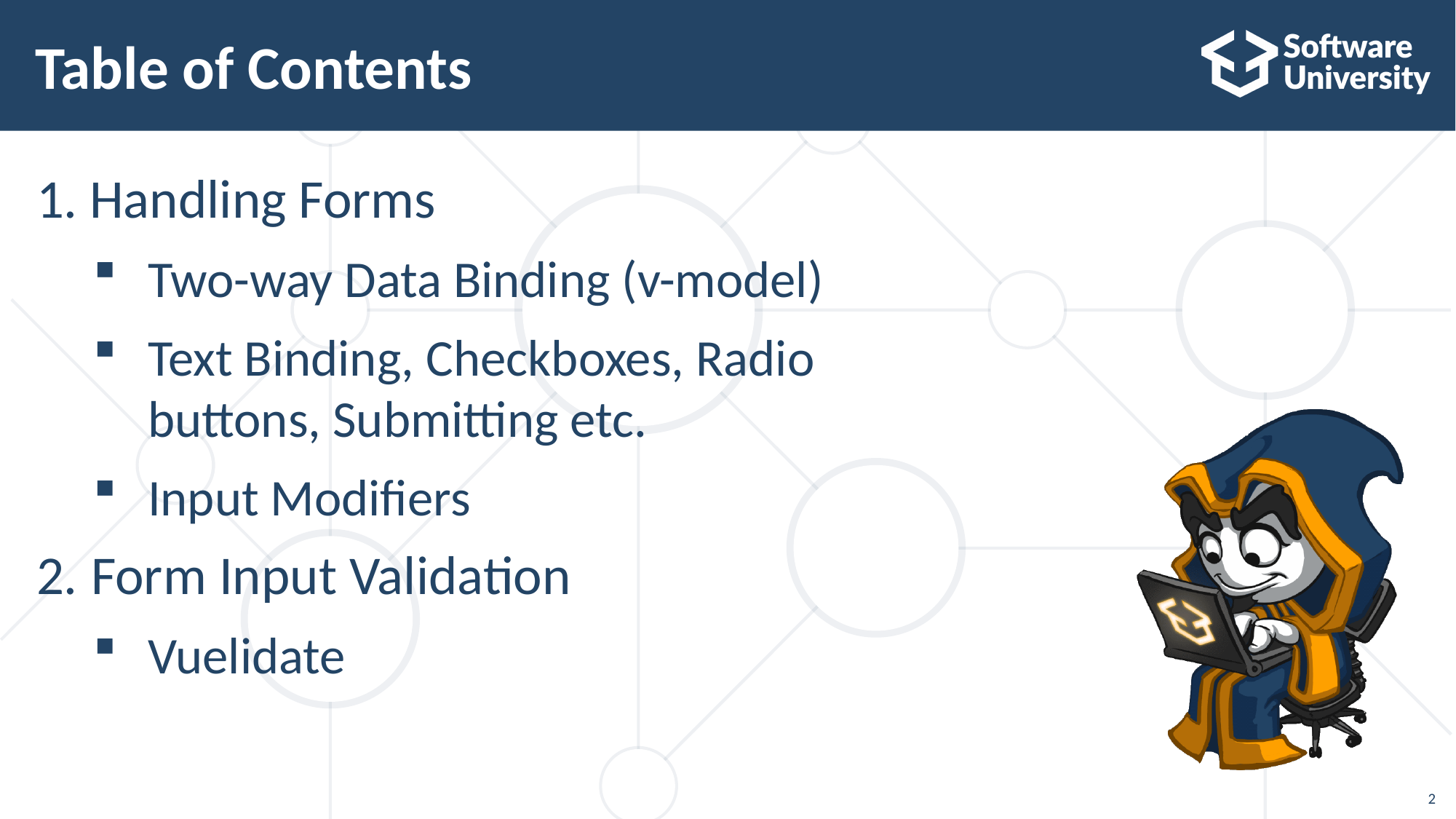

# Table of Contents
Handling Forms
Two-way Data Binding (v-model)
Text Binding, Checkboxes, Radio
buttons, Submitting etc.
Input Modifiers
Form Input Validation
Vuelidate
2